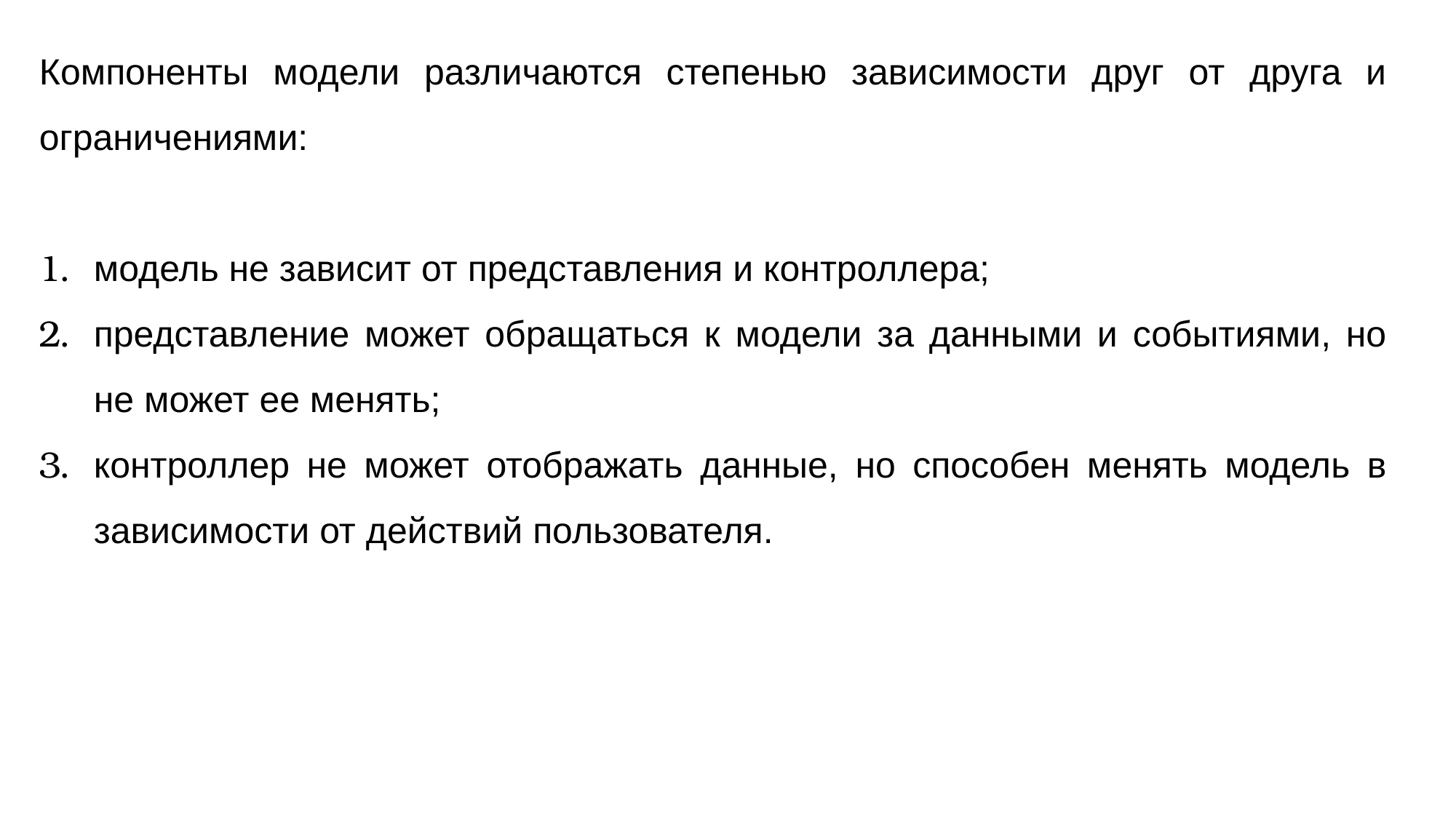

Компоненты модели различаются степенью зависимости друг от друга и ограничениями:

модель не зависит от представления и контроллера;
представление может обращаться к модели за данными и событиями, но не может ее менять;
контроллер не может отображать данные, но способен менять модель в зависимости от действий пользователя.